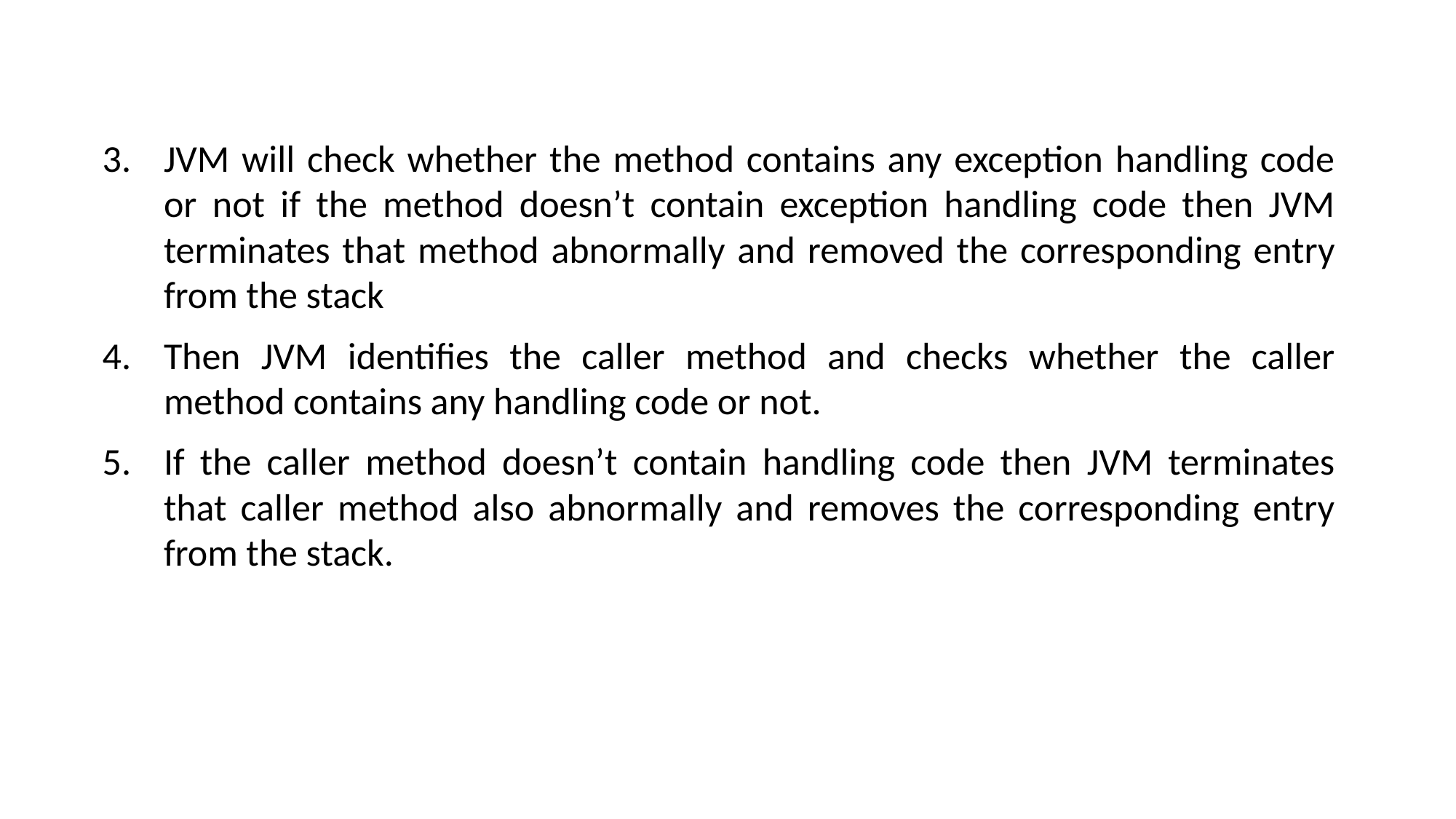

JVM will check whether the method contains any exception handling code or not if the method doesn’t contain exception handling code then JVM terminates that method abnormally and removed the corresponding entry from the stack
Then JVM identifies the caller method and checks whether the caller method contains any handling code or not.
If the caller method doesn’t contain handling code then JVM terminates that caller method also abnormally and removes the corresponding entry from the stack.